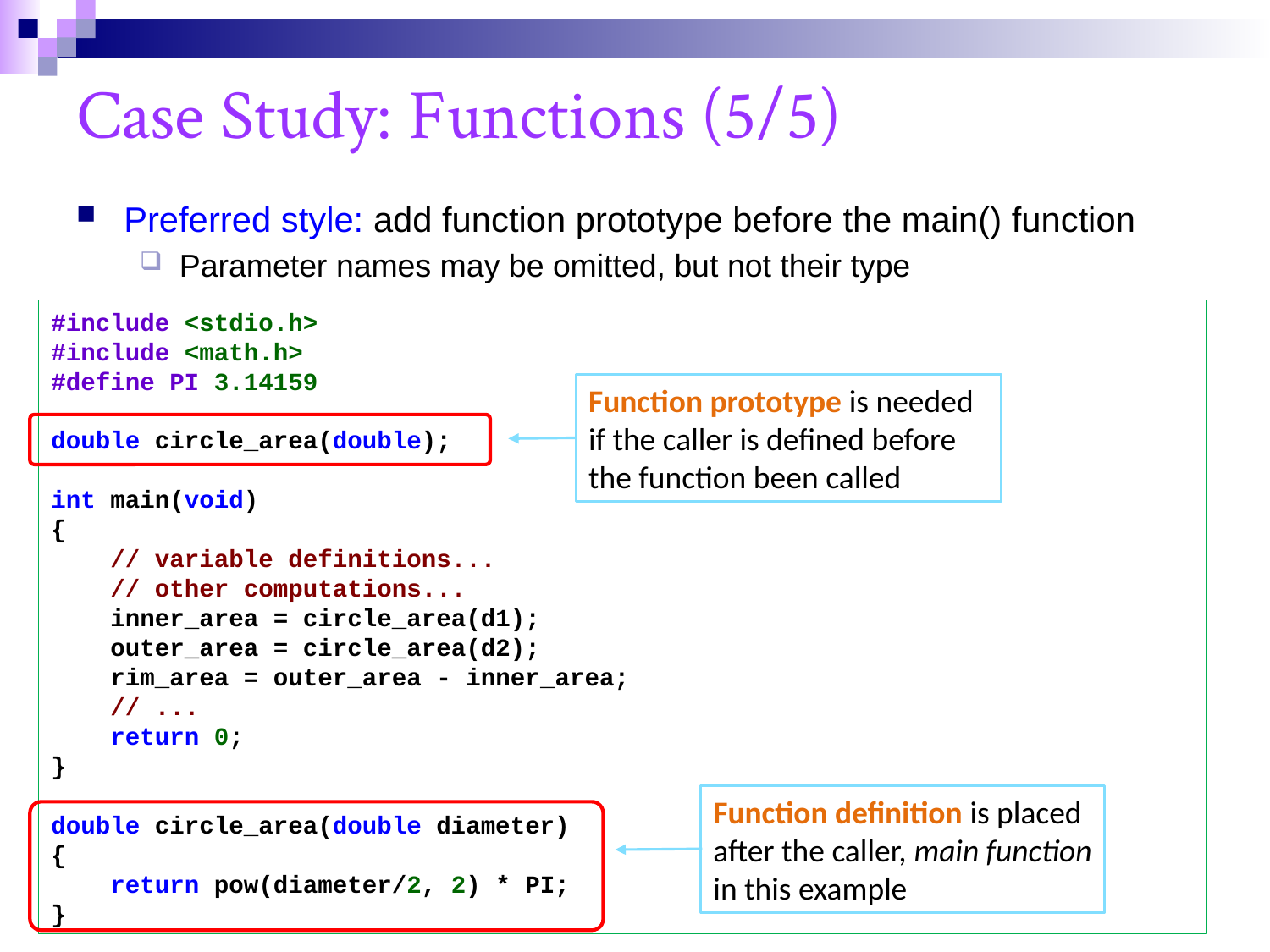

# Case Study: Functions (5/5)
Preferred style: add function prototype before the main() function
Parameter names may be omitted, but not their type
#include <stdio.h>
#include <math.h>
#define PI 3.14159

double circle_area(double);

int main(void)
{
    // variable definitions...
    // other computations...
    inner_area = circle_area(d1);
    outer_area = circle_area(d2);
    rim_area = outer_area - inner_area;
    // ...
    return 0;
}

double circle_area(double diameter)
{
    return pow(diameter/2, 2) * PI;
}
Function prototype is needed if the caller is defined before the function been called

Function definition is placed after the caller, main function in this example